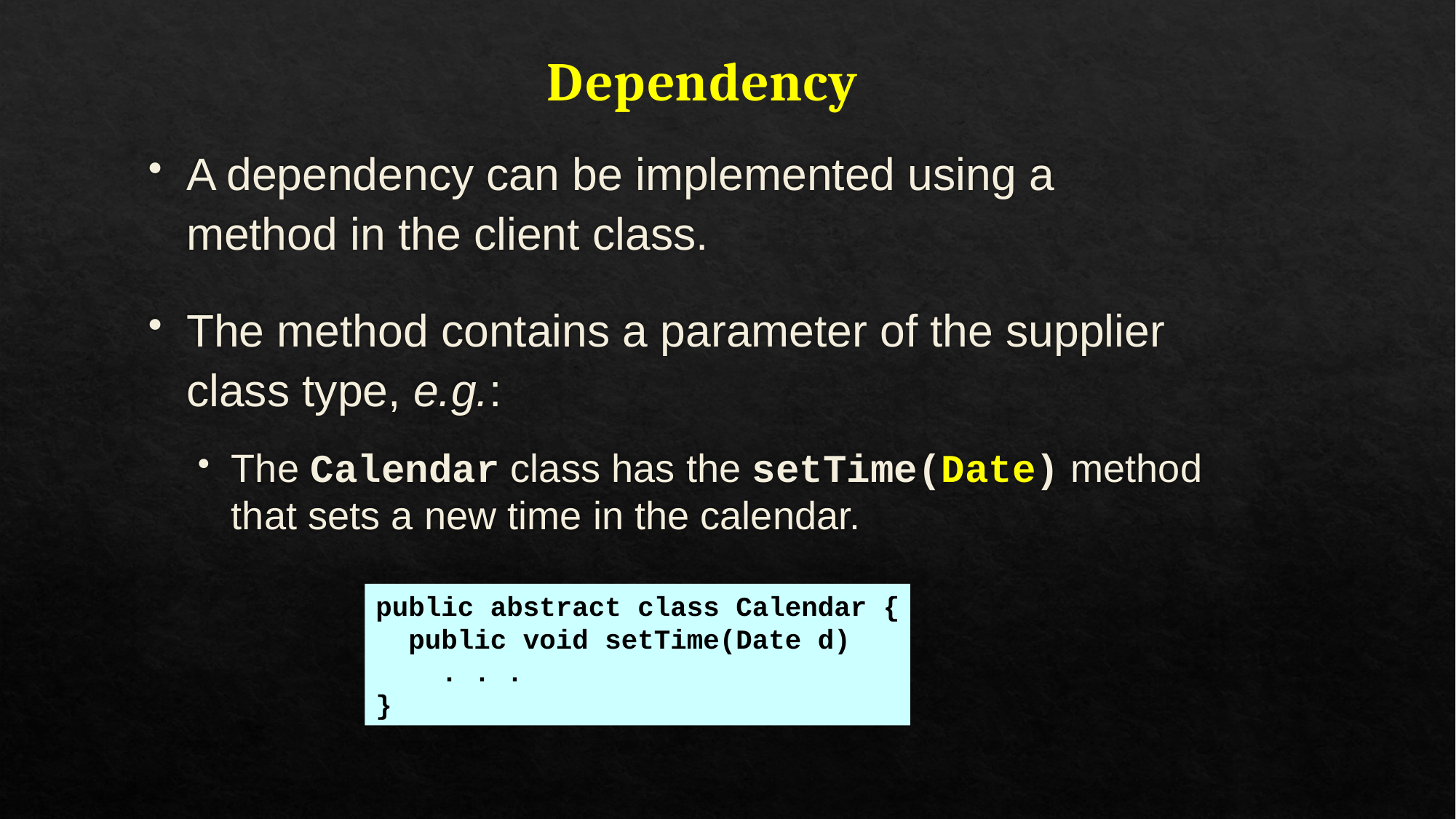

Dependency
A dependency can be implemented using a method in the client class.
The method contains a parameter of the supplier class type, e.g.:
The Calendar class has the setTime(Date) method that sets a new time in the calendar.
public abstract class Calendar {
  public void setTime(Date d)
    . . .
}